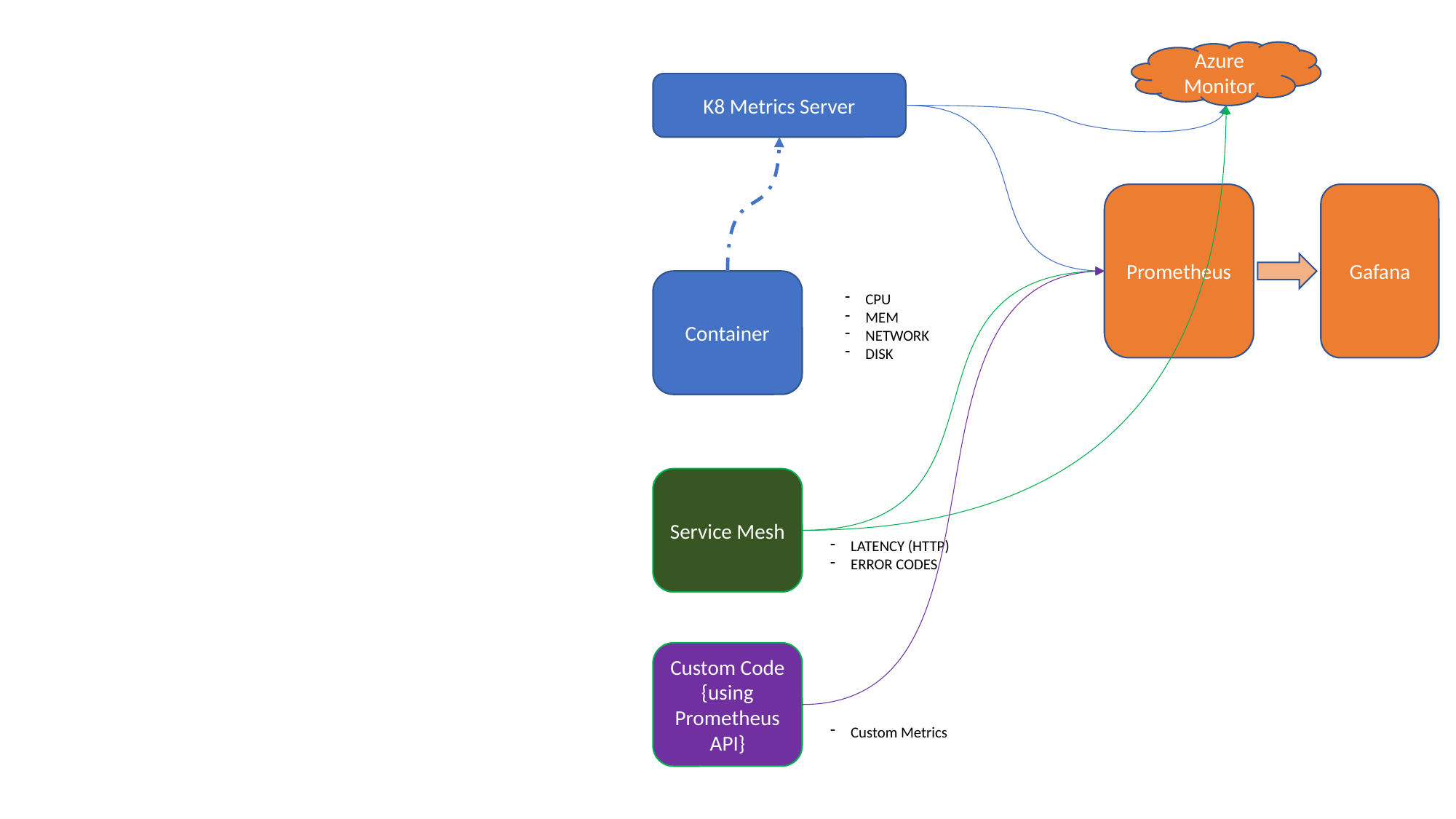

Azure Monitor
K8 Metrics Server
Prometheus
Gafana

Container
CPU
MEM
NETWORK
DISK
Service Mesh
LATENCY (HTTP)
ERROR CODES

Custom Code {using Prometheus API}
Custom Metrics